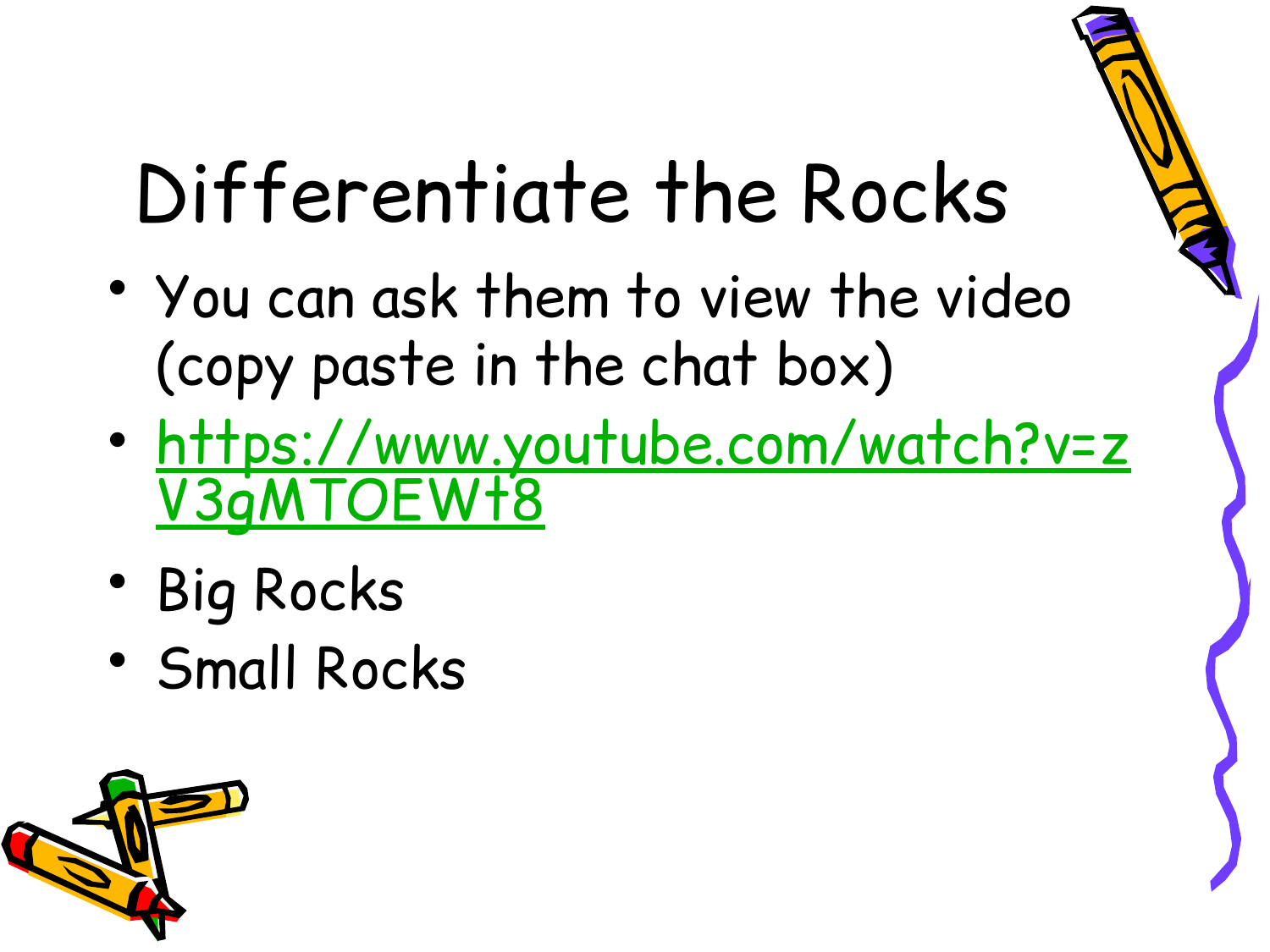

# Differentiate the Rocks
You can ask them to view the video (copy paste in the chat box)
https://www.youtube.com/watch?v=zV3gMTOEWt8
Big Rocks
Small Rocks